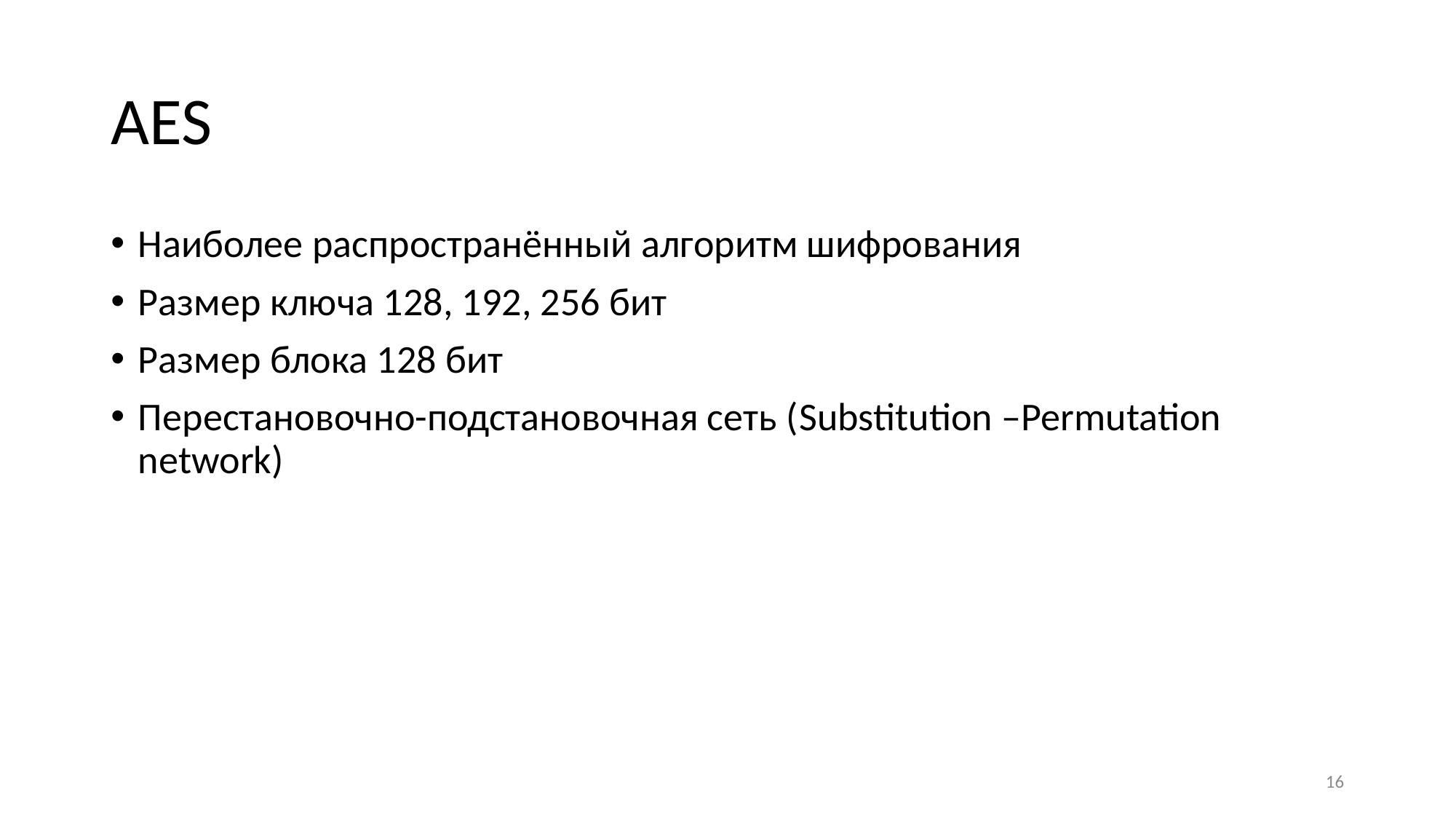

# AES
Наиболее распространённый алгоритм шифрования
Размер ключа 128, 192, 256 бит
Размер блока 128 бит
Перестановочно-подстановочная сеть (Substitution –Permutation network)
16